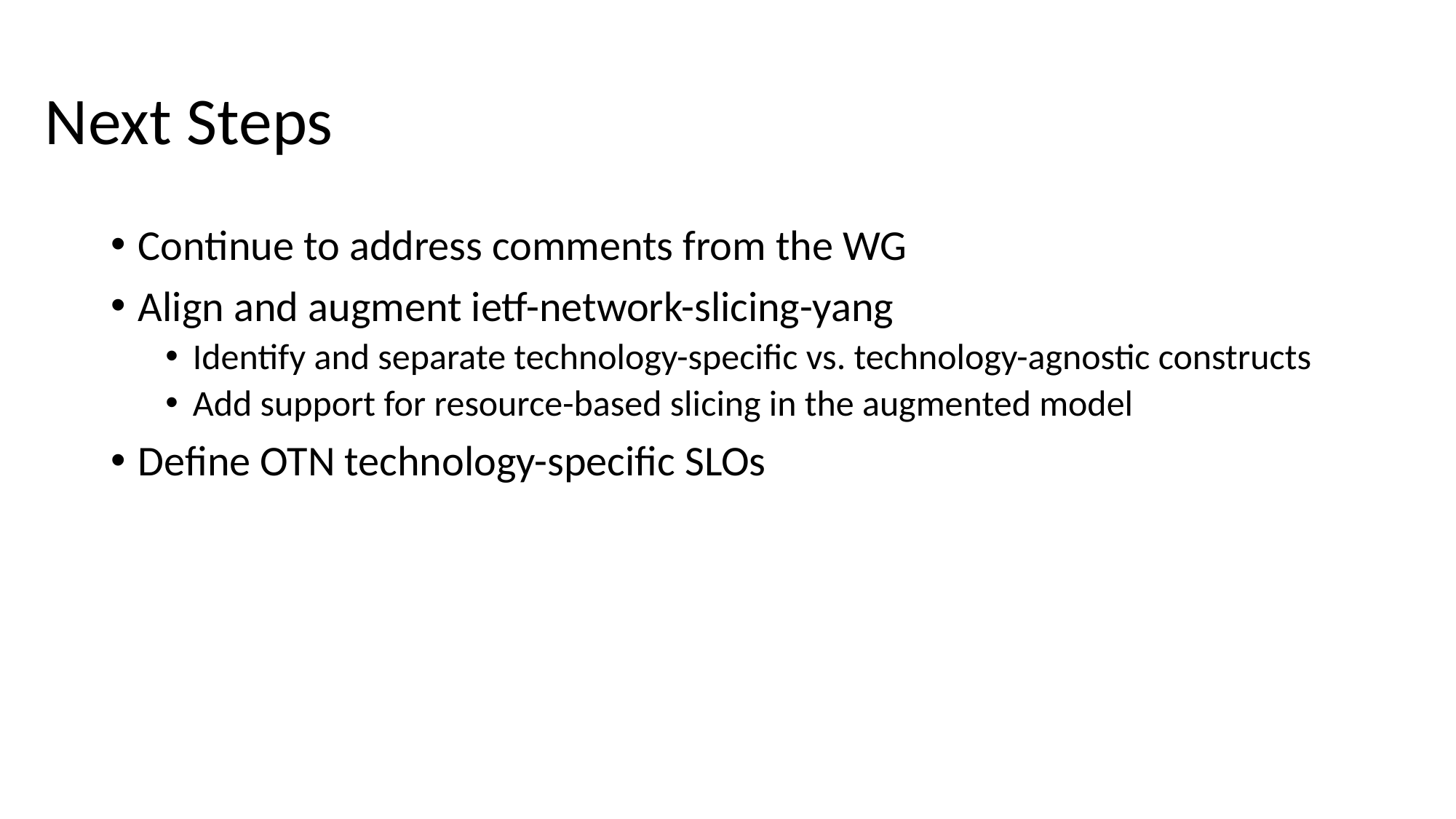

# Next Steps
Continue to address comments from the WG
Align and augment ietf-network-slicing-yang
Identify and separate technology-specific vs. technology-agnostic constructs
Add support for resource-based slicing in the augmented model
Define OTN technology-specific SLOs